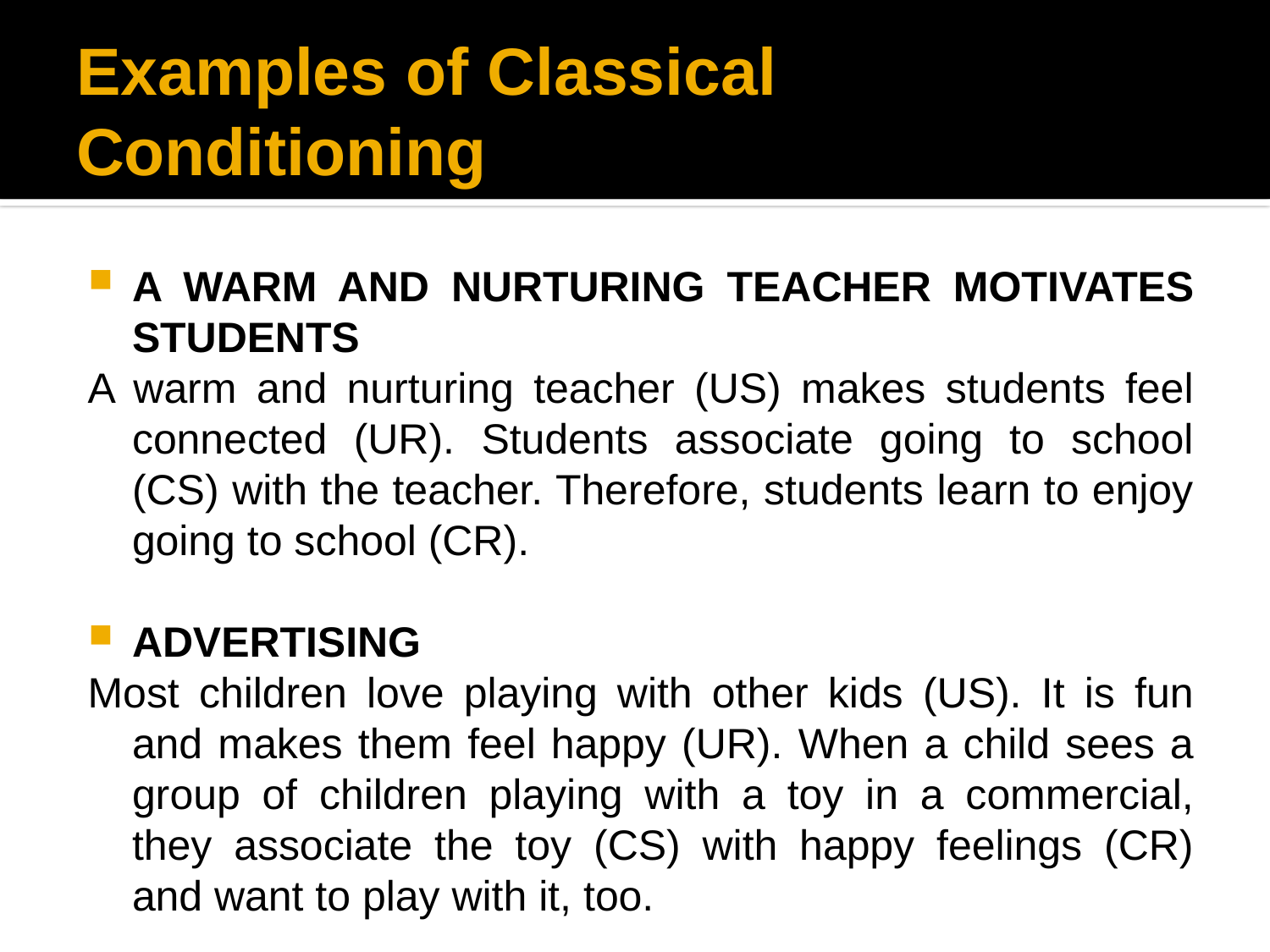

# Examples of Classical Conditioning
A WARM AND NURTURING TEACHER MOTIVATES STUDENTS
A warm and nurturing teacher (US) makes students feel connected (UR). Students associate going to school (CS) with the teacher. Therefore, students learn to enjoy going to school (CR)​​.

ADVERTISING
Most children love playing with other kids (US). It is fun and makes them feel happy (UR). When a child sees a group of children playing with a toy in a commercial, they associate the toy (CS) with happy feelings (CR) and want to play with it, too.